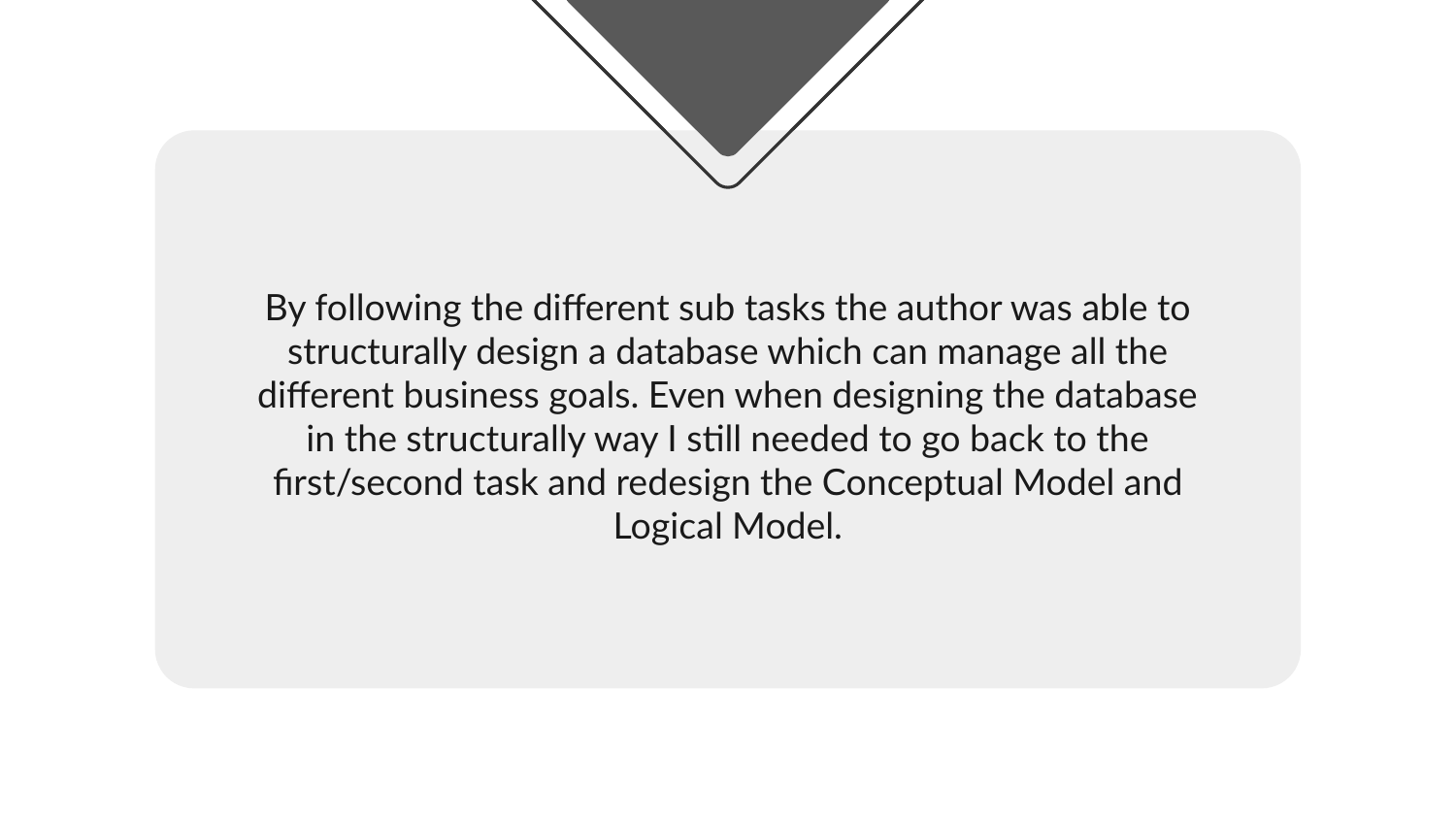

By following the different sub tasks the author was able to structurally design a database which can manage all the different business goals. Even when designing the database in the structurally way I still needed to go back to the first/second task and redesign the Conceptual Model and Logical Model.